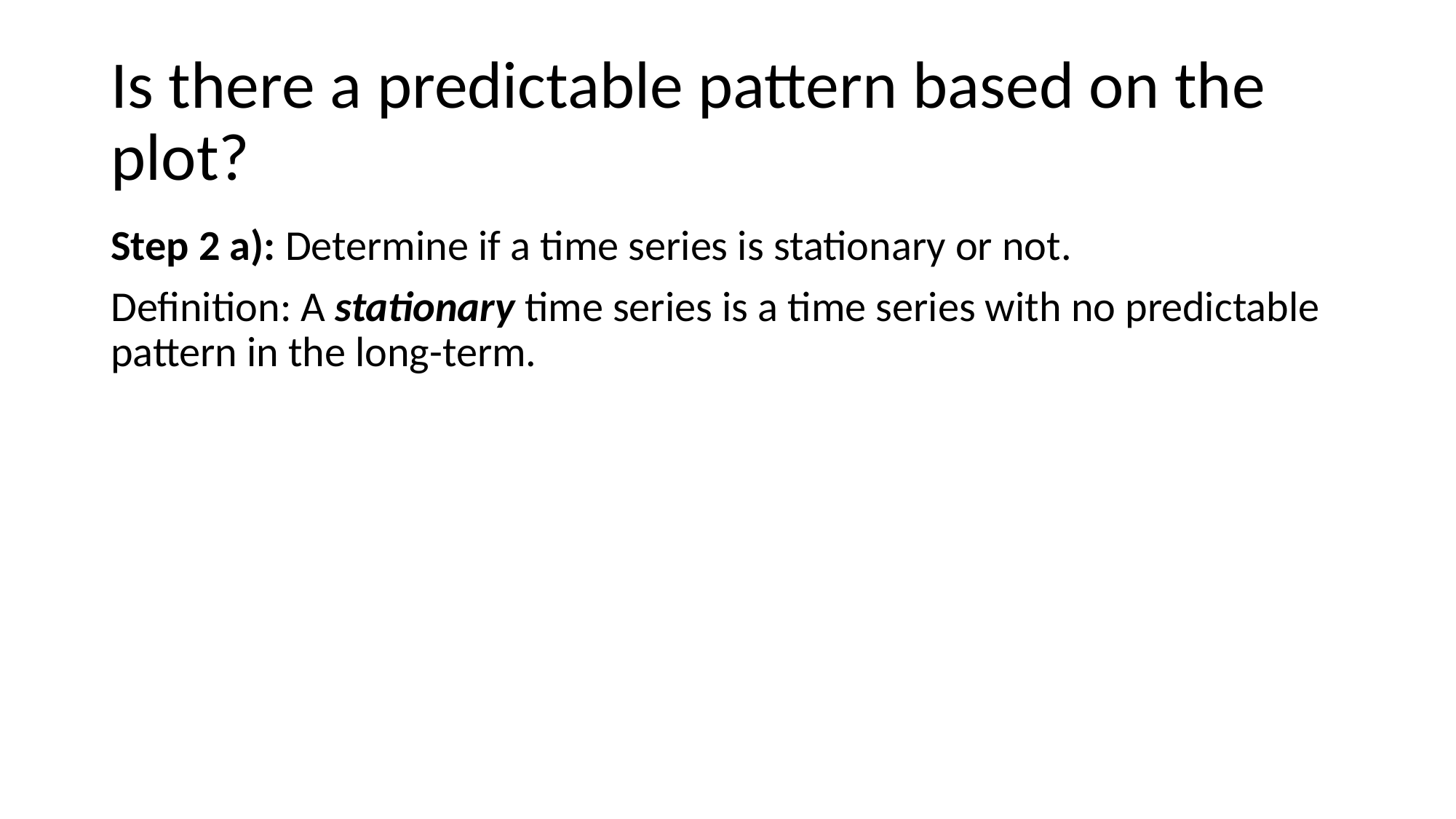

# Is there a predictable pattern based on the plot?
Step 2 a): Determine if a time series is stationary or not.
Definition: A stationary time series is a time series with no predictable pattern in the long-term.